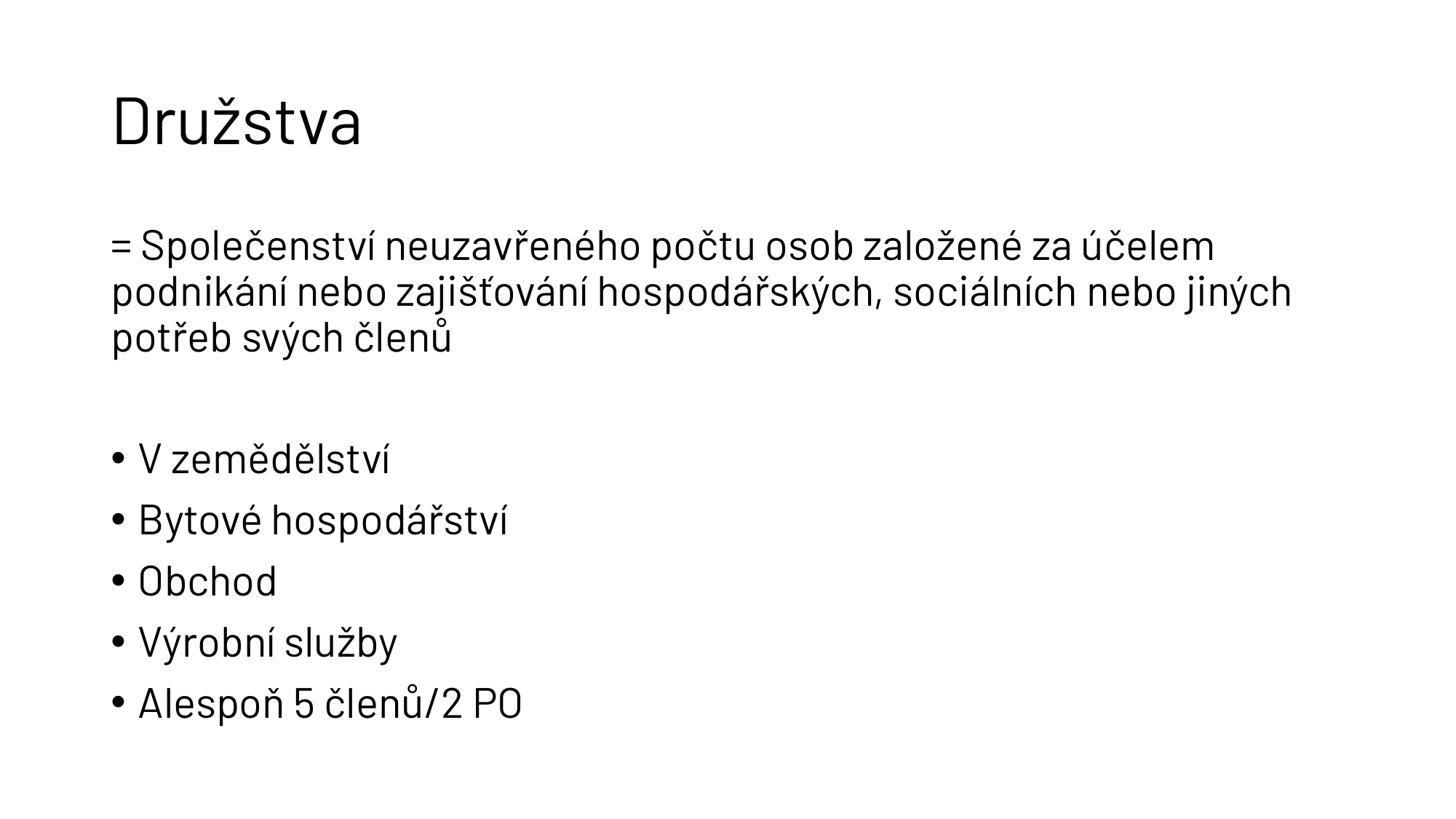

# Družstva
= Společenství neuzavřeného počtu osob založené za účelem podnikání nebo zajišťování hospodářských, sociálních nebo jiných potřeb svých členů

V zemědělství
Bytové hospodářství
Obchod
Výrobní služby
Alespoň 5 členů/2 PO